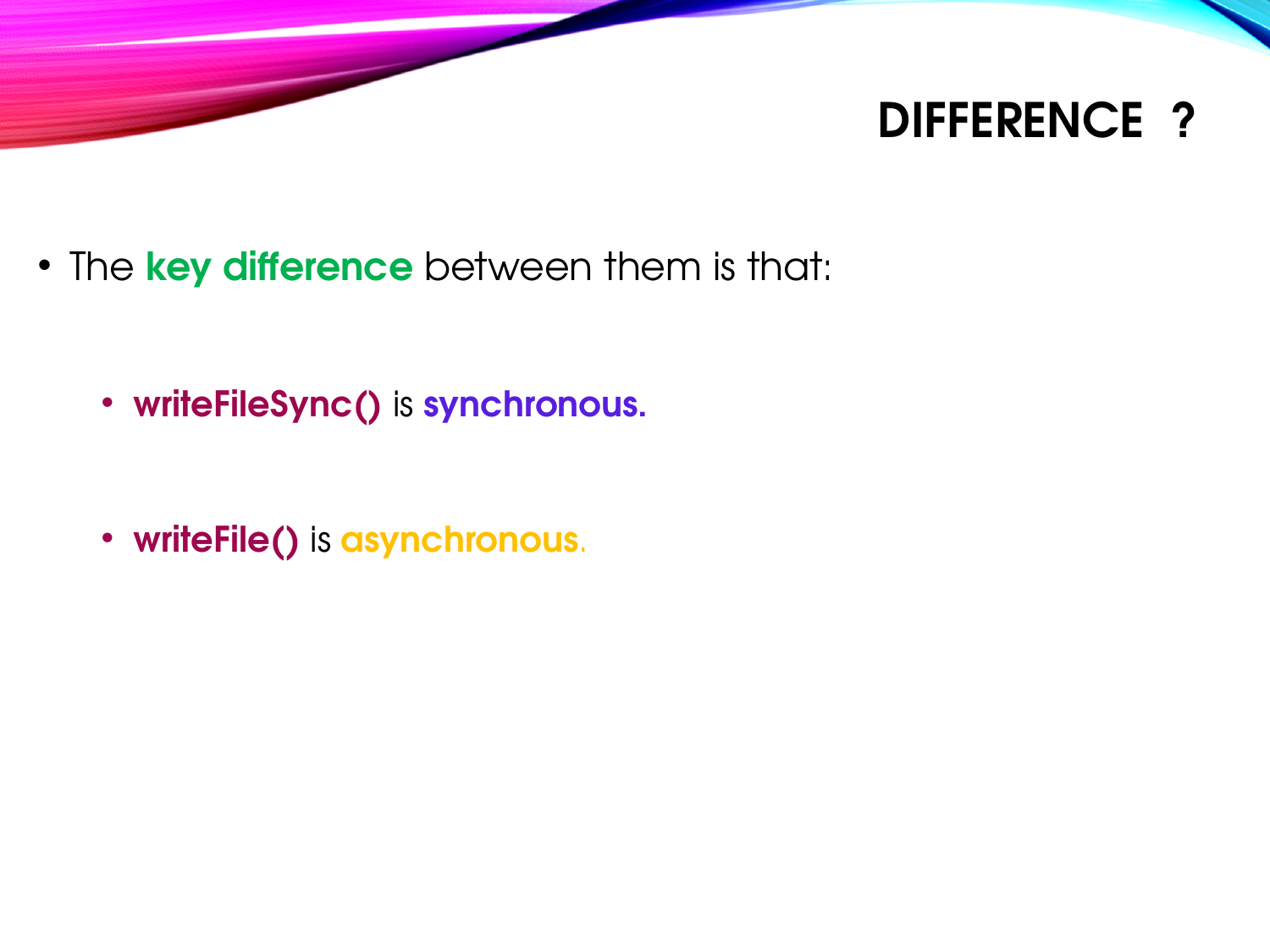

# Difference  ?
The key difference between them is that:

writeFileSync() is synchronous.

writeFile() is asynchronous.